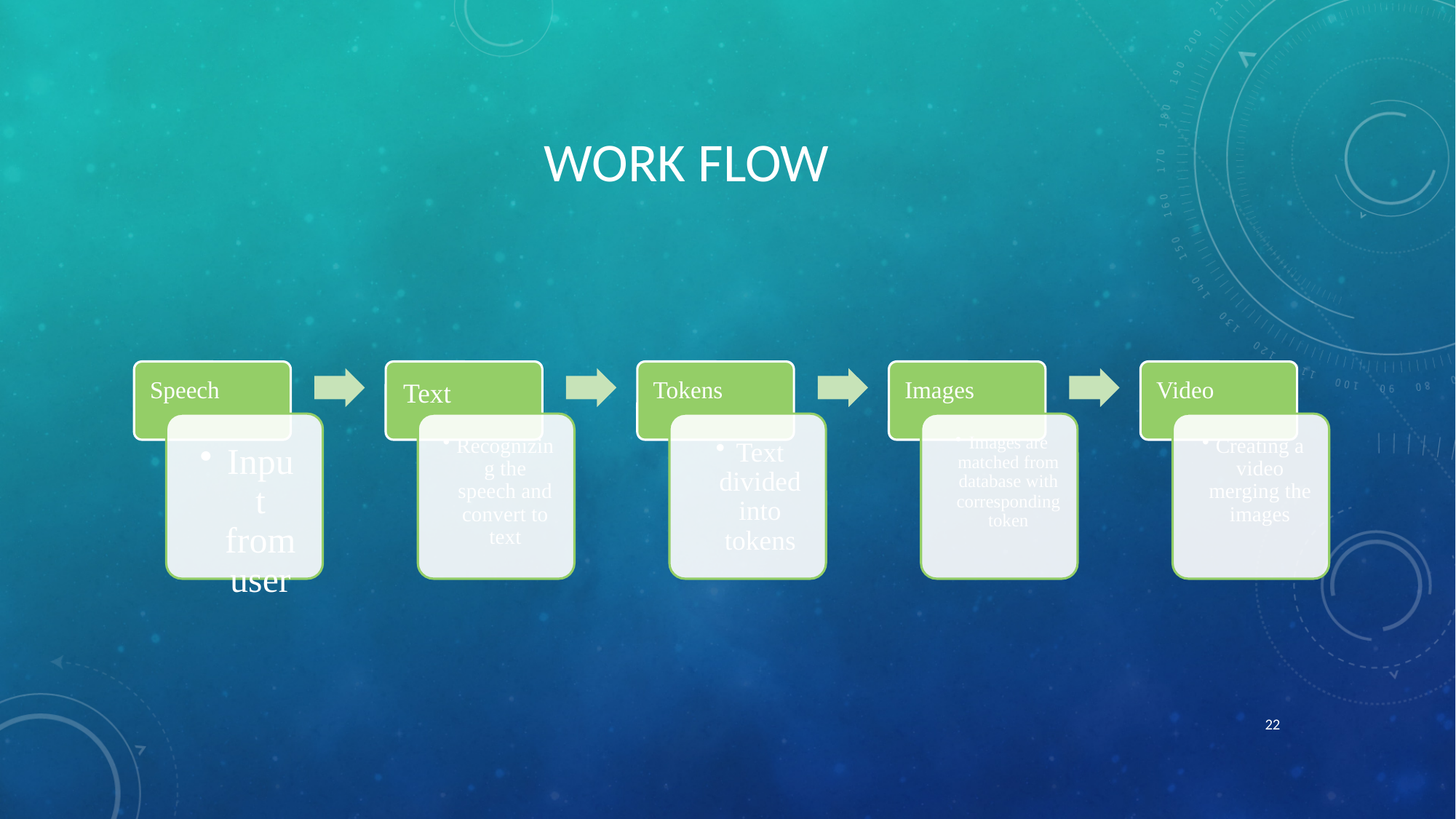

# WORK Flow
Speech
Input from user

Text
Recognizing the speech and convert to text

Tokens
Text divided into tokens

Images
Images are matched from database with corresponding token

Video
Creating a video merging the images
22